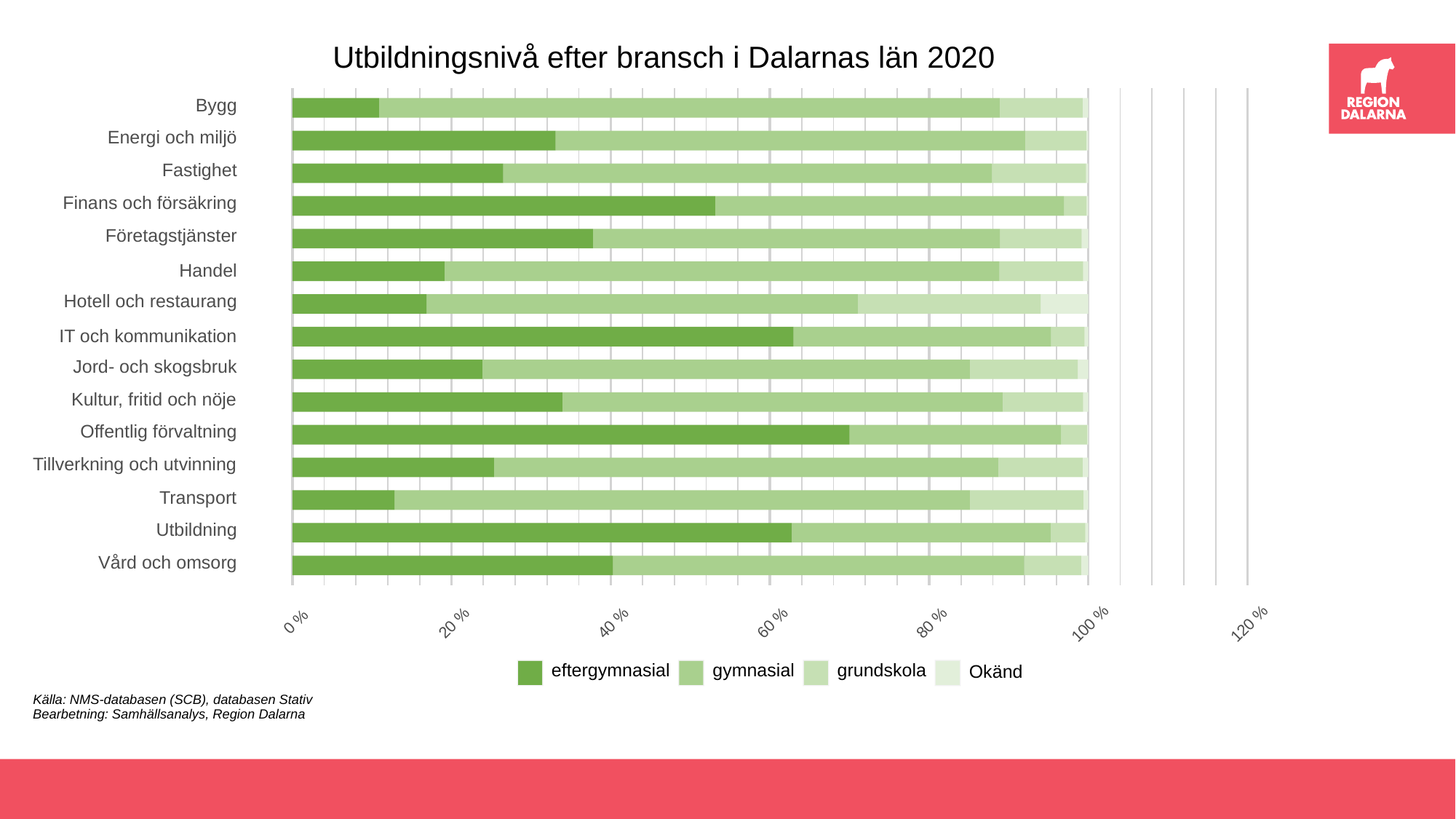

Utbildningsnivå efter bransch i Dalarnas län 2020

Bygg

Energi och miljö

Fastighet

Finans och försäkring

Företagstjänster

Handel
Hotell och restaurang

IT och kommunikation
Jord- och skogsbruk

Kultur, fritid och nöje

Offentlig förvaltning

Tillverkning och utvinning

Transport

Utbildning

Vård och omsorg

100 %
120 %
 20 %
 40 %
 60 %
 80 %
  0 %

eftergymnasial
gymnasial
grundskola
Okänd
Källa: NMS-databasen (SCB), databasen Stativ
Bearbetning: Samhällsanalys, Region Dalarna